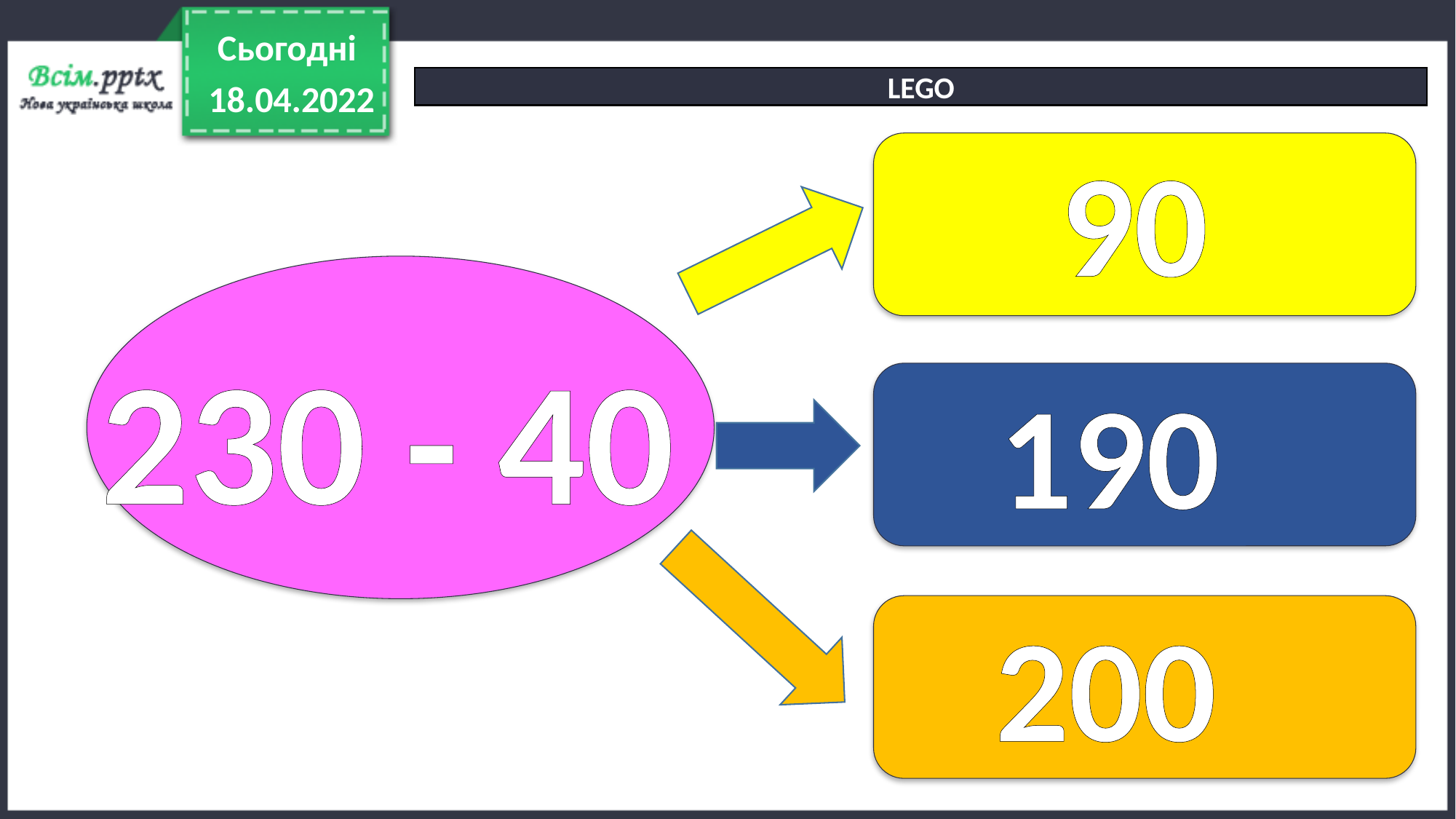

Сьогодні
LEGO
18.04.2022
90

230 - 40
190

200